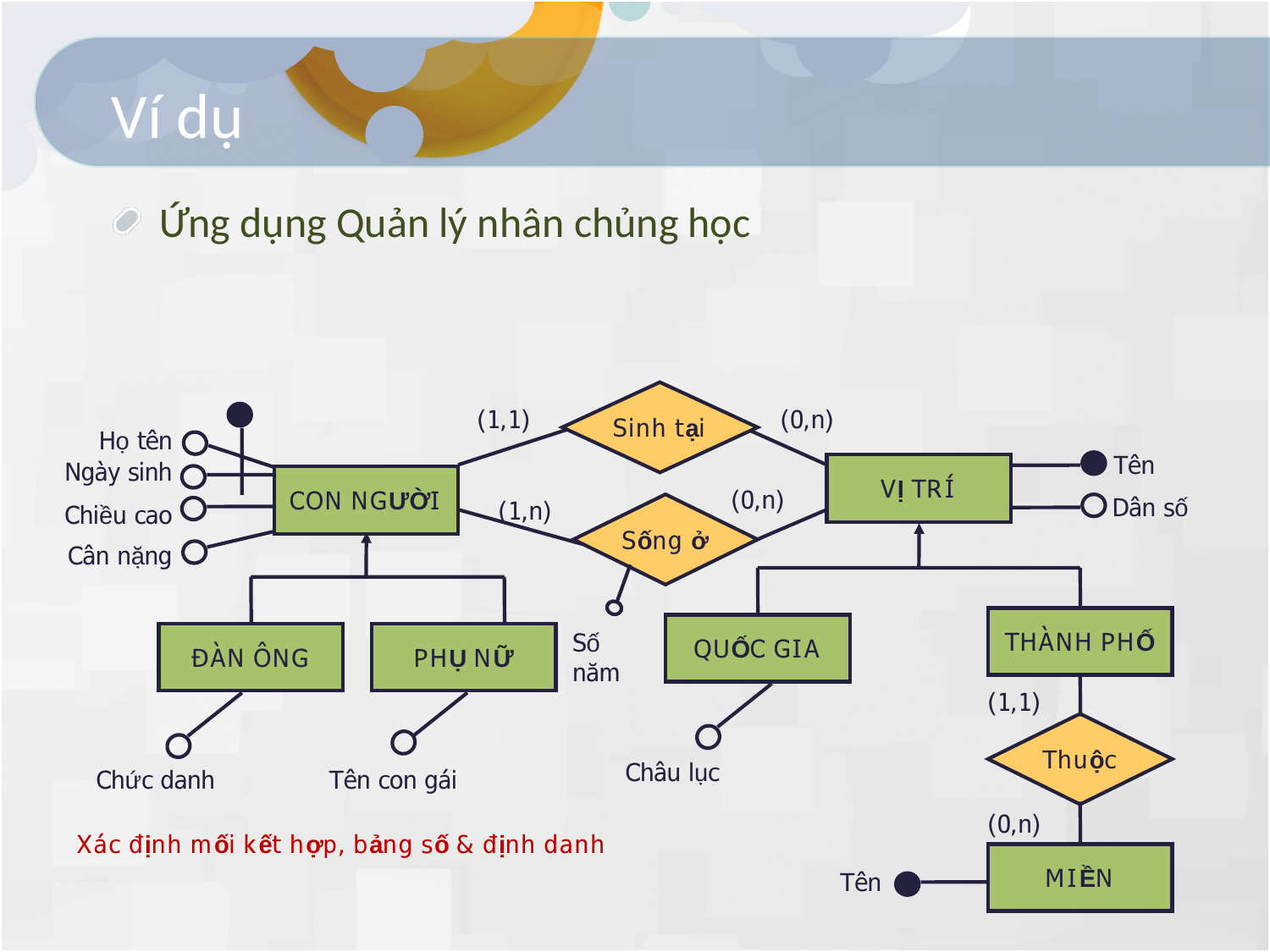

# Ví dụ
Ứng dụng Quản lý nhân chủng học
Sinh tại
(1,1)
(0,n)
Họ tên

Tên

Ngày sinh

VỊ TRÍ

CON NGƯỜI
(0,n)
Dân số
(1,n)
Sống ở

Chiều cao

Cân nặng

THÀNH PHỐ
QUỐC GIA
ĐÀN ÔNG
PHỤ NỮ
Số năm

(1,1)

Thuộc
Châu lục
Chức danh
Tên con gái
(0,n)

MIỀN
Tên

Xác định mối kết hợp, bảng số & định danh